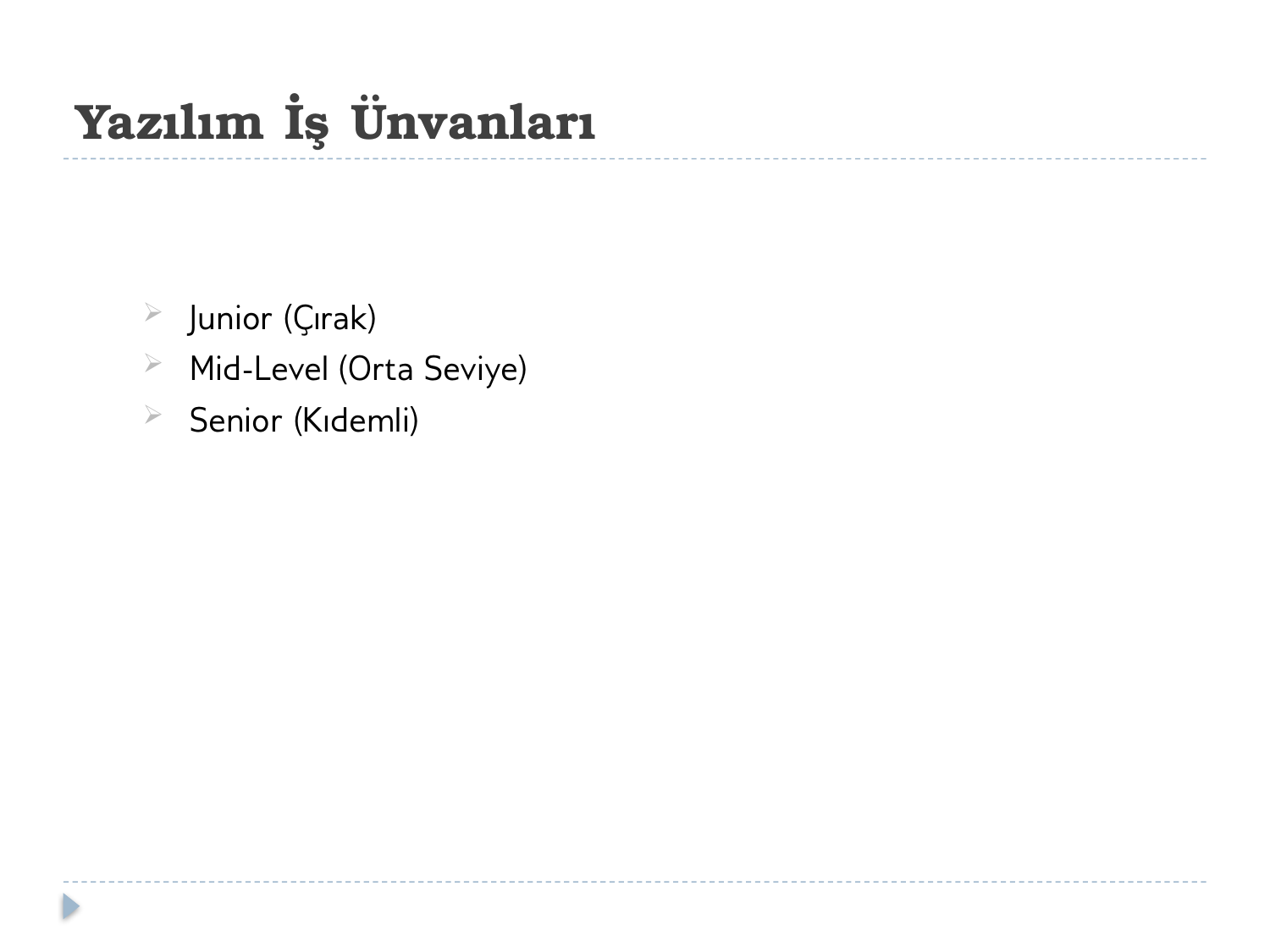

# Yazılım İş Ünvanları

Junior (Çırak)
Mid-Level (Orta Seviye)
Senior (Kıdemli)